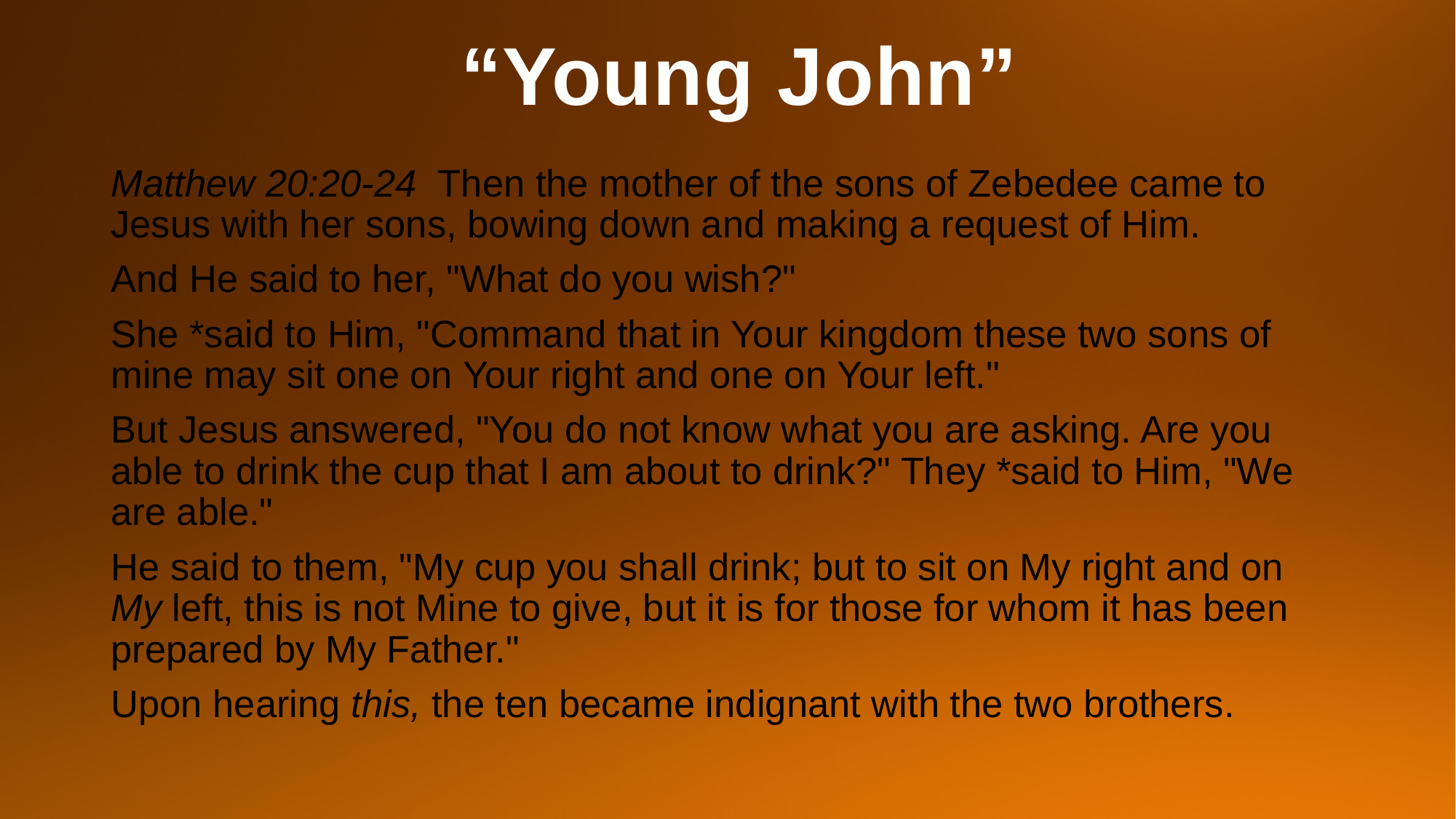

# “Young John”
Matthew 20:20-24  Then the mother of the sons of Zebedee came to Jesus with her sons, bowing down and making a request of Him.
And He said to her, "What do you wish?"
She *said to Him, "Command that in Your kingdom these two sons of mine may sit one on Your right and one on Your left."
But Jesus answered, "You do not know what you are asking. Are you able to drink the cup that I am about to drink?" They *said to Him, "We are able."
He said to them, "My cup you shall drink; but to sit on My right and on My left, this is not Mine to give, but it is for those for whom it has been prepared by My Father."
Upon hearing this, the ten became indignant with the two brothers.